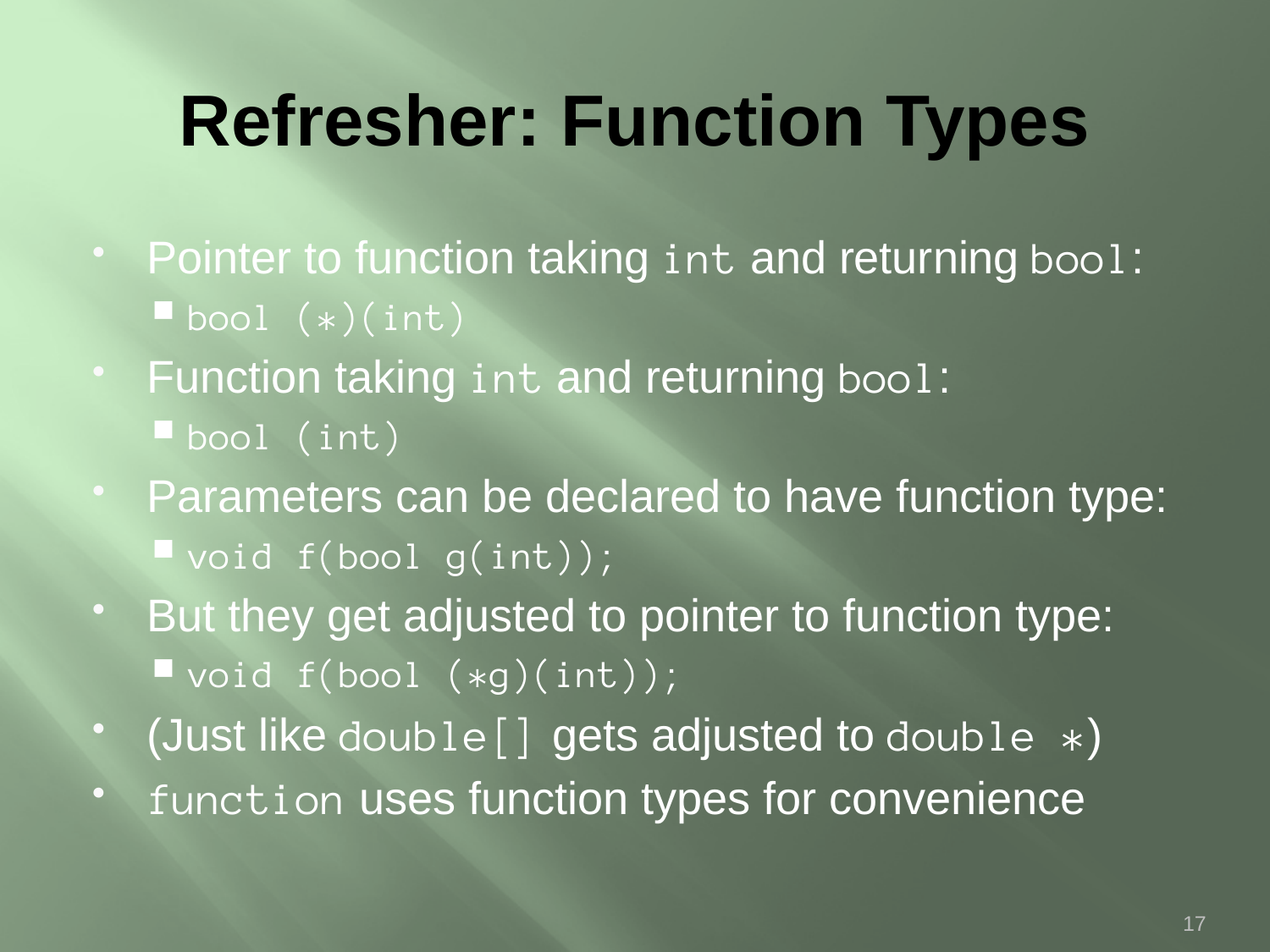

# Refresher: Function Types
Pointer to function taking int and returning bool:
bool (*)(int)
Function taking int and returning bool:
bool (int)
Parameters can be declared to have function type:
void f(bool g(int));
But they get adjusted to pointer to function type:
void f(bool (*g)(int));
(Just like double[] gets adjusted to double *)
function uses function types for convenience
17